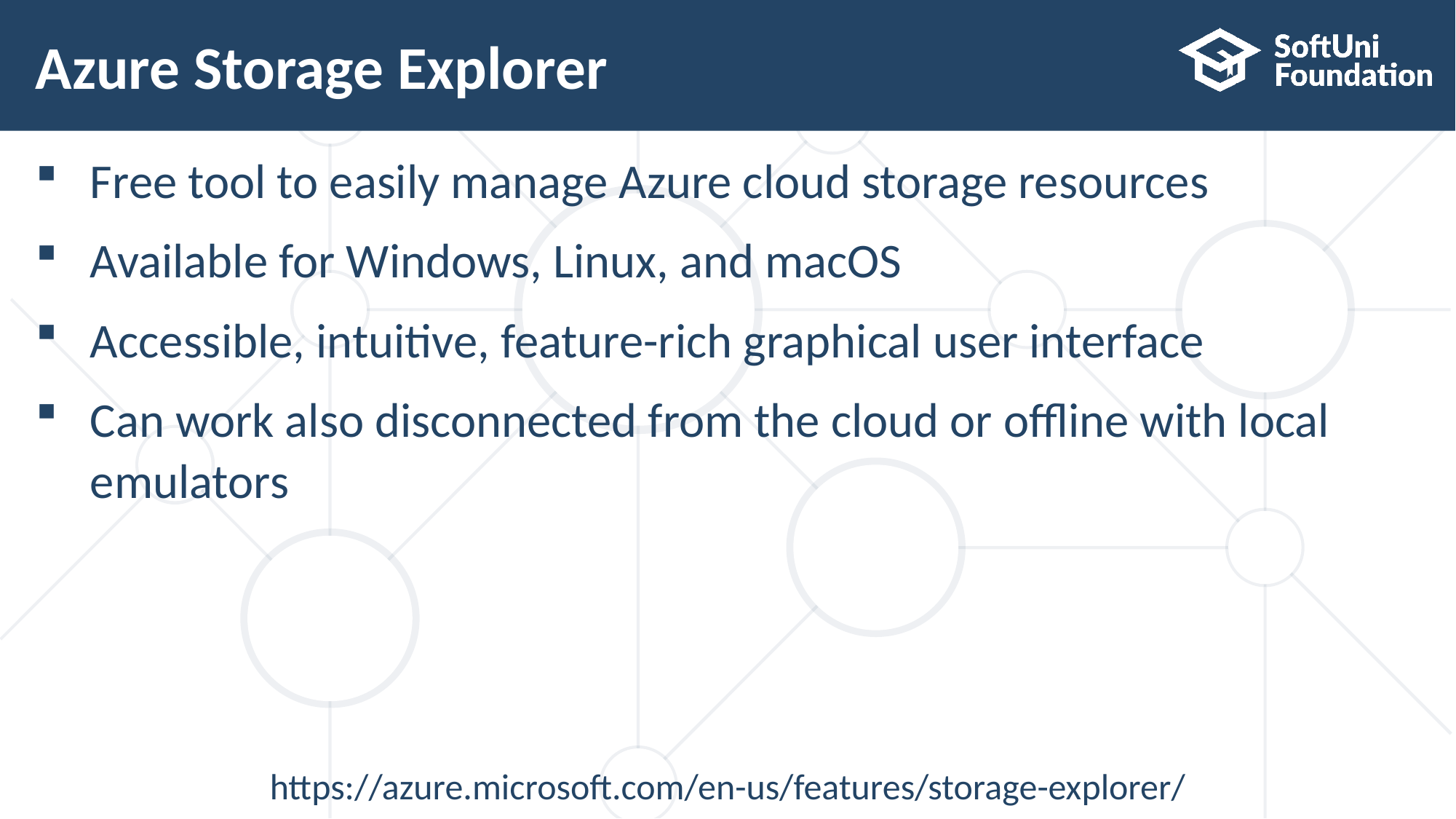

# Azure Storage Explorer
Free tool to easily manage Azure cloud storage resources
Available for Windows, Linux, and macOS
Accessible, intuitive, feature-rich graphical user interface
Can work also disconnected from the cloud or offline with local emulators
https://azure.microsoft.com/en-us/features/storage-explorer/